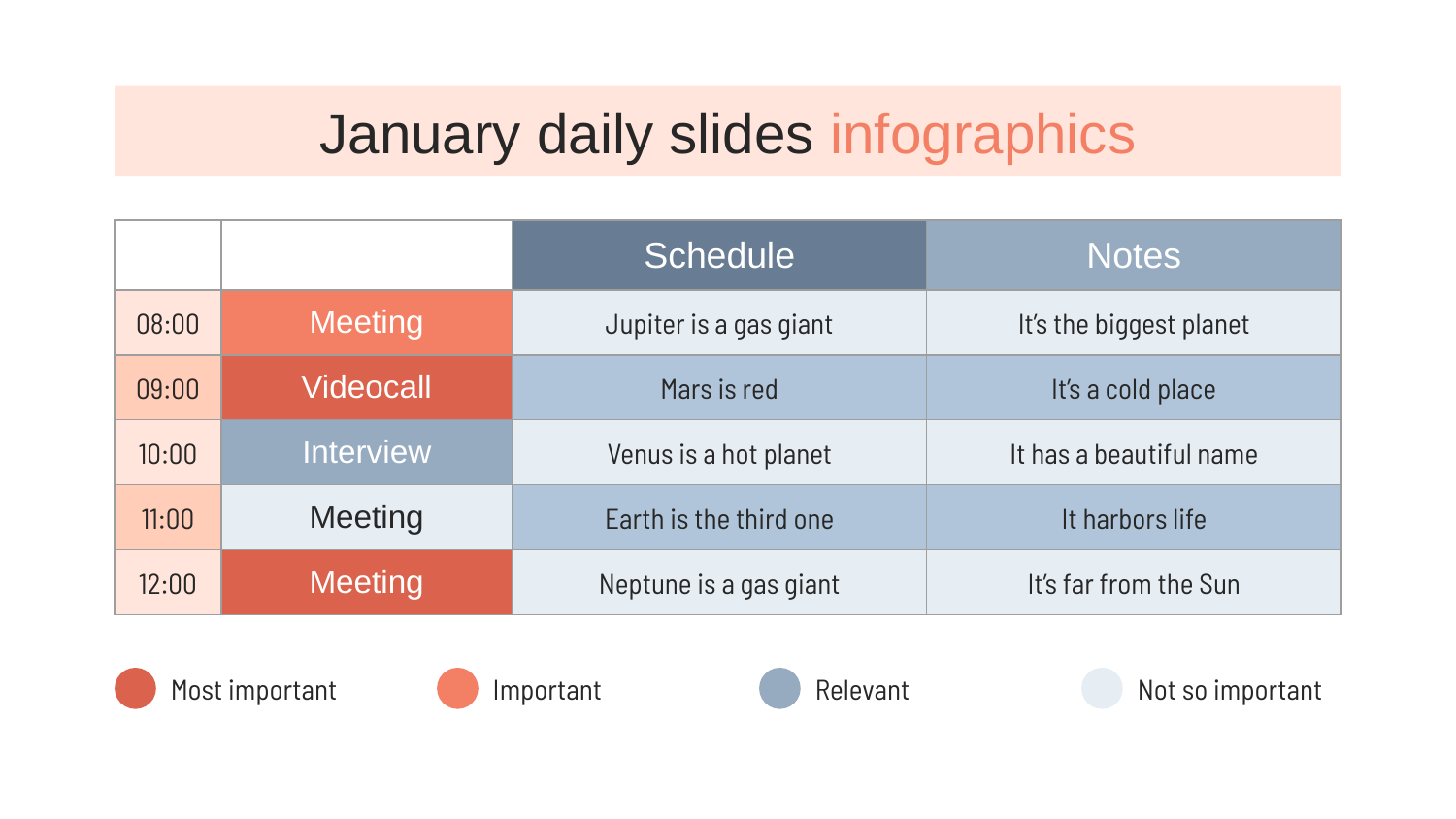

# January daily slides infographics
|  |  | Schedule | Notes |
| --- | --- | --- | --- |
| 08:00 | Meeting | Jupiter is a gas giant | It’s the biggest planet |
| 09:00 | Videocall | Mars is red | It’s a cold place |
| 10:00 | Interview | Venus is a hot planet | It has a beautiful name |
| 11:00 | Meeting | Earth is the third one | It harbors life |
| 12:00 | Meeting | Neptune is a gas giant | It’s far from the Sun |
Most important

Important

Relevant

Not so important